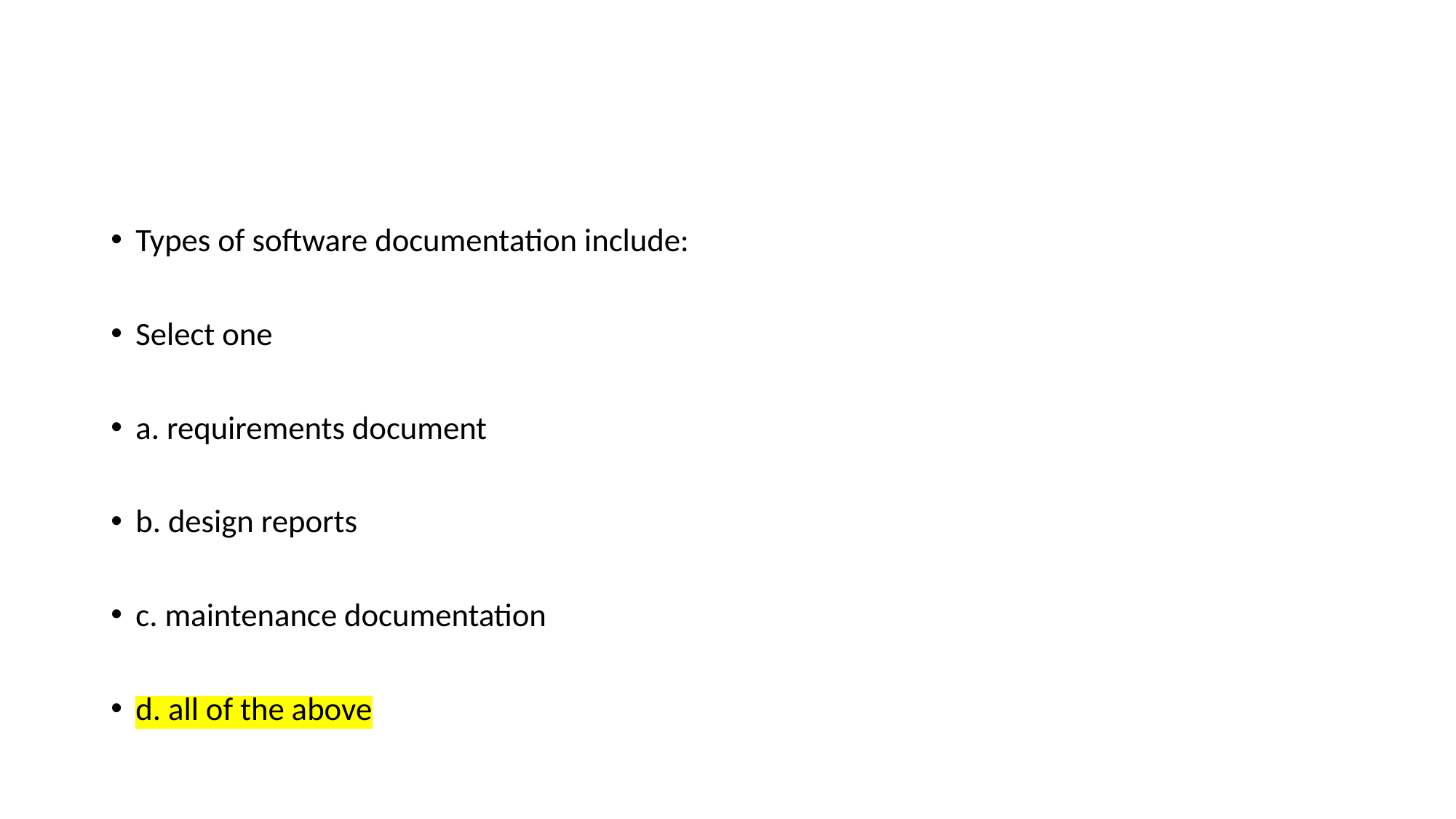

#
Types of software documentation include:

Select one

a. requirements document

b. design reports

c. maintenance documentation

d. all of the above